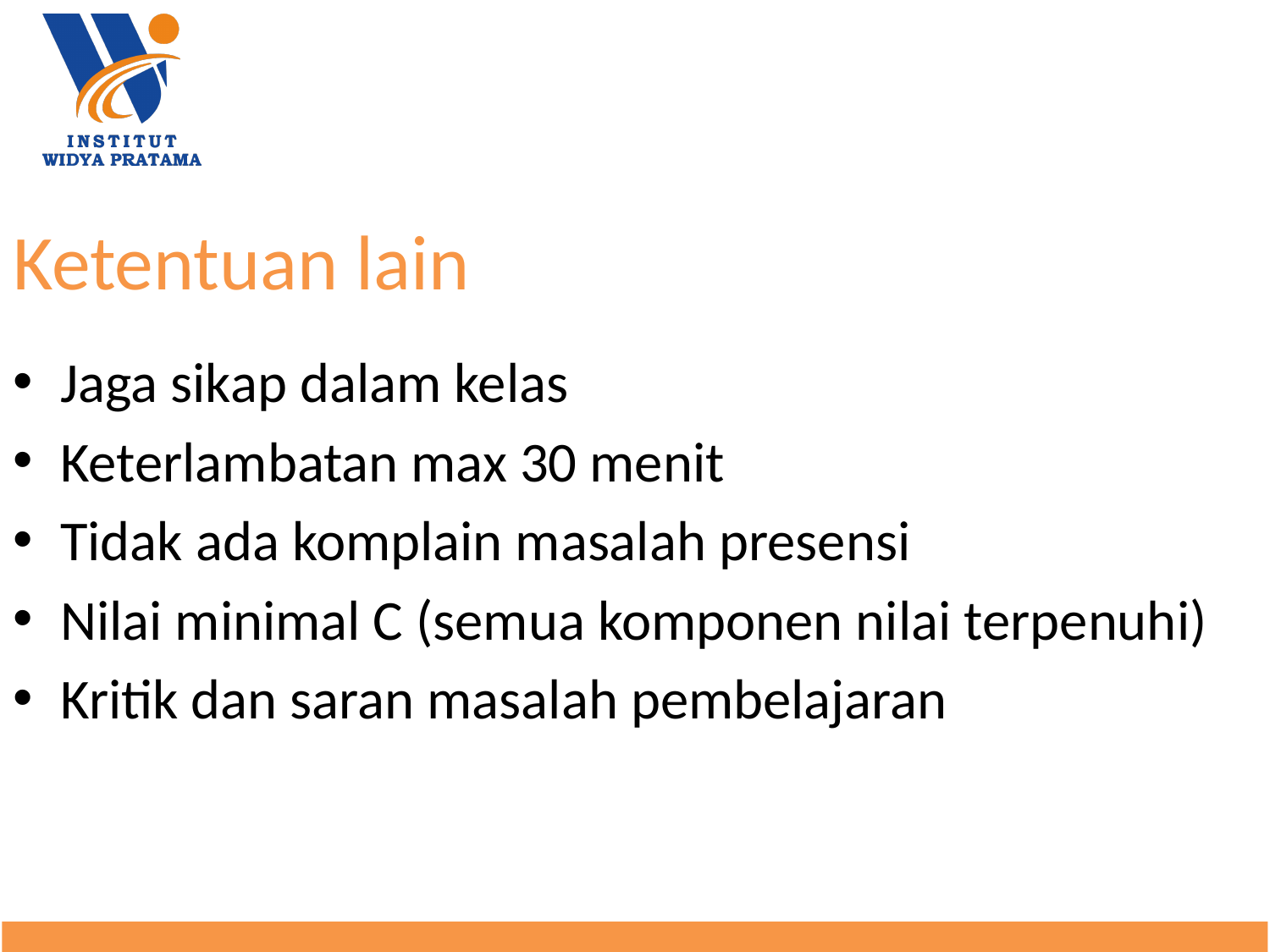

# Ketentuan lain
Jaga sikap dalam kelas
Keterlambatan max 30 menit
Tidak ada komplain masalah presensi
Nilai minimal C (semua komponen nilai terpenuhi)
Kritik dan saran masalah pembelajaran